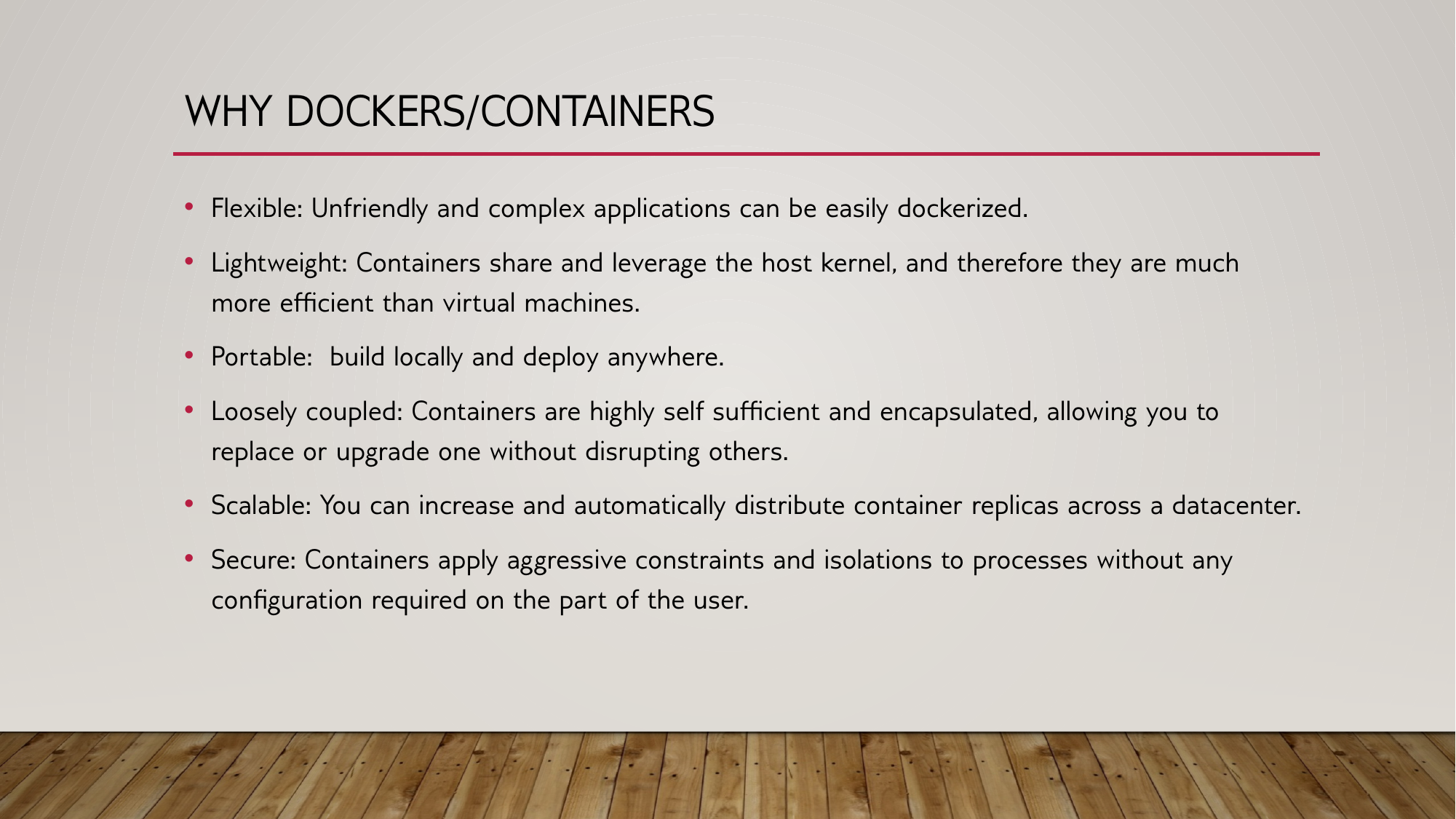

# Why Dockers/Containers
Flexible: Unfriendly and complex applications can be easily dockerized.
Lightweight: Containers share and leverage the host kernel, and therefore they are much more efficient than virtual machines.
Portable:  build locally and deploy anywhere.
Loosely coupled: Containers are highly self sufficient and encapsulated, allowing you to replace or upgrade one without disrupting others.
Scalable: You can increase and automatically distribute container replicas across a datacenter.
Secure: Containers apply aggressive constraints and isolations to processes without any configuration required on the part of the user.